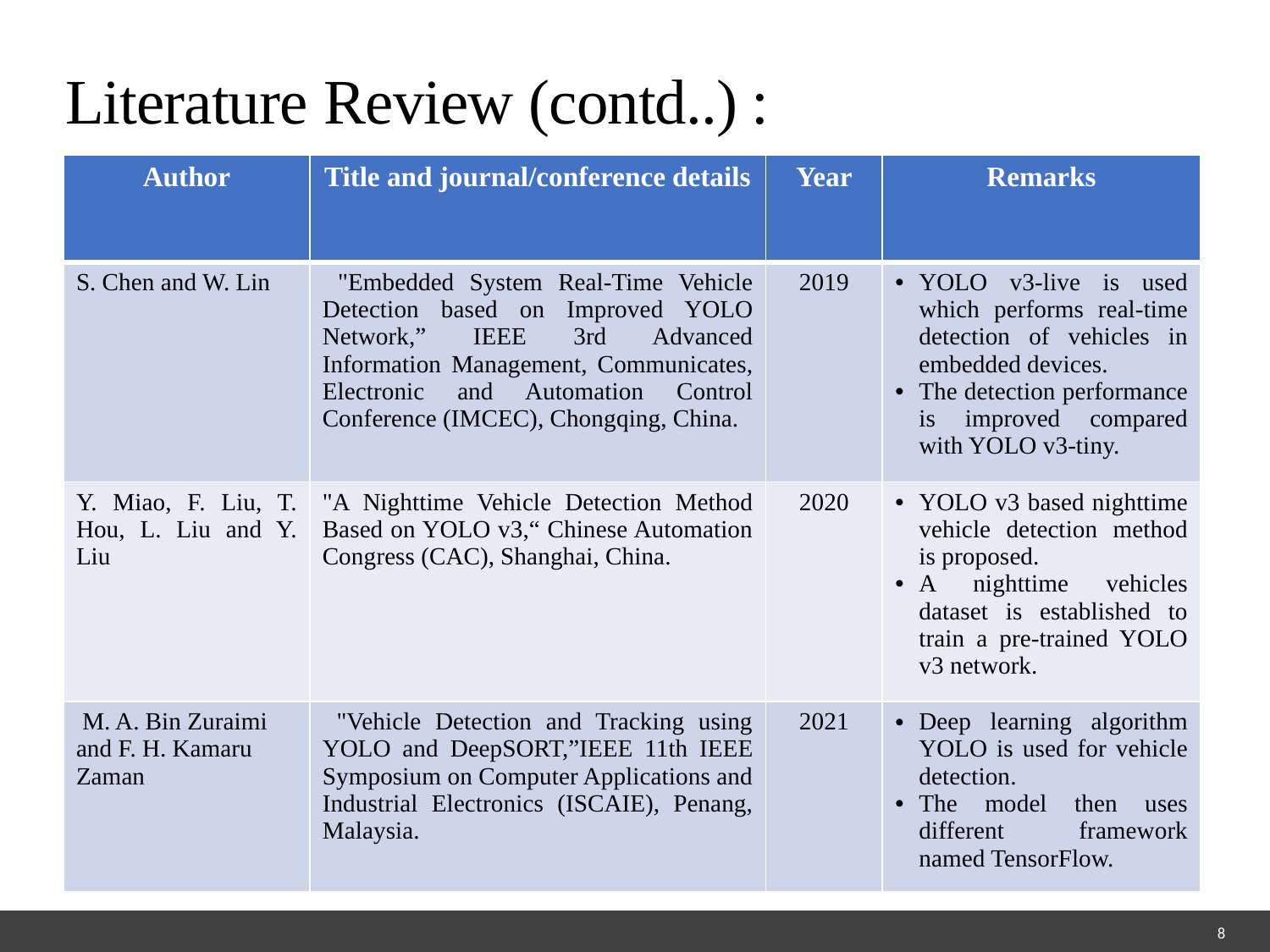

# Literature Review (contd..) :
| Author | Title and journal/conference details | Year | Remarks |
| --- | --- | --- | --- |
| S. Chen and W. Lin | "Embedded System Real-Time Vehicle Detection based on Improved YOLO Network,” IEEE 3rd Advanced Information Management, Communicates, Electronic and Automation Control Conference (IMCEC), Chongqing, China. | 2019 | YOLO v3-live is used which performs real-time detection of vehicles in embedded devices. The detection performance is improved compared with YOLO v3-tiny. |
| Y. Miao, F. Liu, T. Hou, L. Liu and Y. Liu | "A Nighttime Vehicle Detection Method Based on YOLO v3,“ Chinese Automation Congress (CAC), Shanghai, China. | 2020 | YOLO v3 based nighttime vehicle detection method is proposed. A nighttime vehicles dataset is established to train a pre-trained YOLO v3 network. |
| M. A. Bin Zuraimi and F. H. Kamaru Zaman | "Vehicle Detection and Tracking using YOLO and DeepSORT,”IEEE 11th IEEE Symposium on Computer Applications and Industrial Electronics (ISCAIE), Penang, Malaysia. | 2021 | Deep learning algorithm YOLO is used for vehicle detection. The model then uses different framework named TensorFlow. |

8